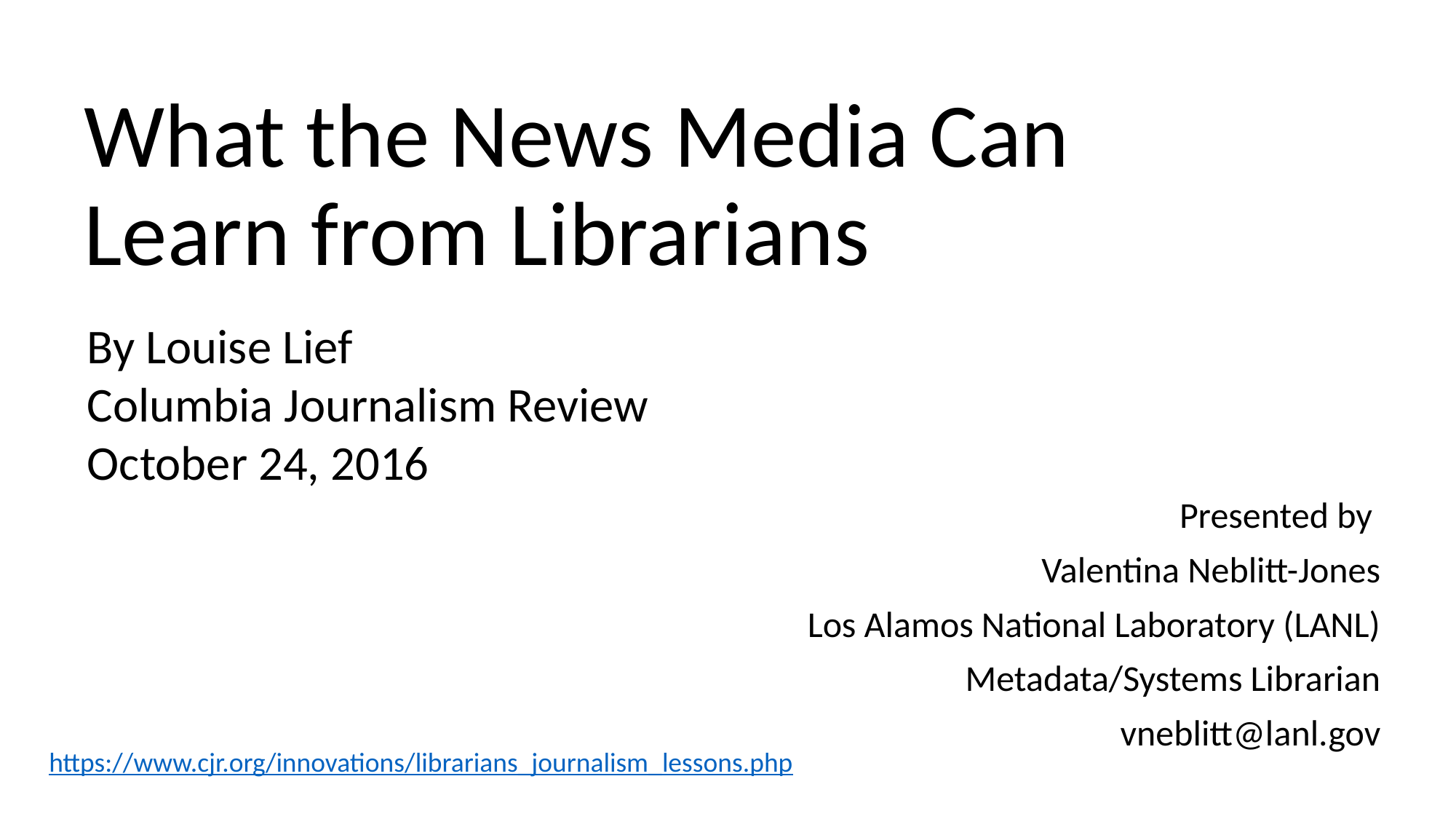

# What the News Media Can Learn from Librarians
By Louise Lief
Columbia Journalism Review
October 24, 2016
Presented by
Valentina Neblitt-Jones
Los Alamos National Laboratory (LANL)
Metadata/Systems Librarian
vneblitt@lanl.gov
https://www.cjr.org/innovations/librarians_journalism_lessons.php